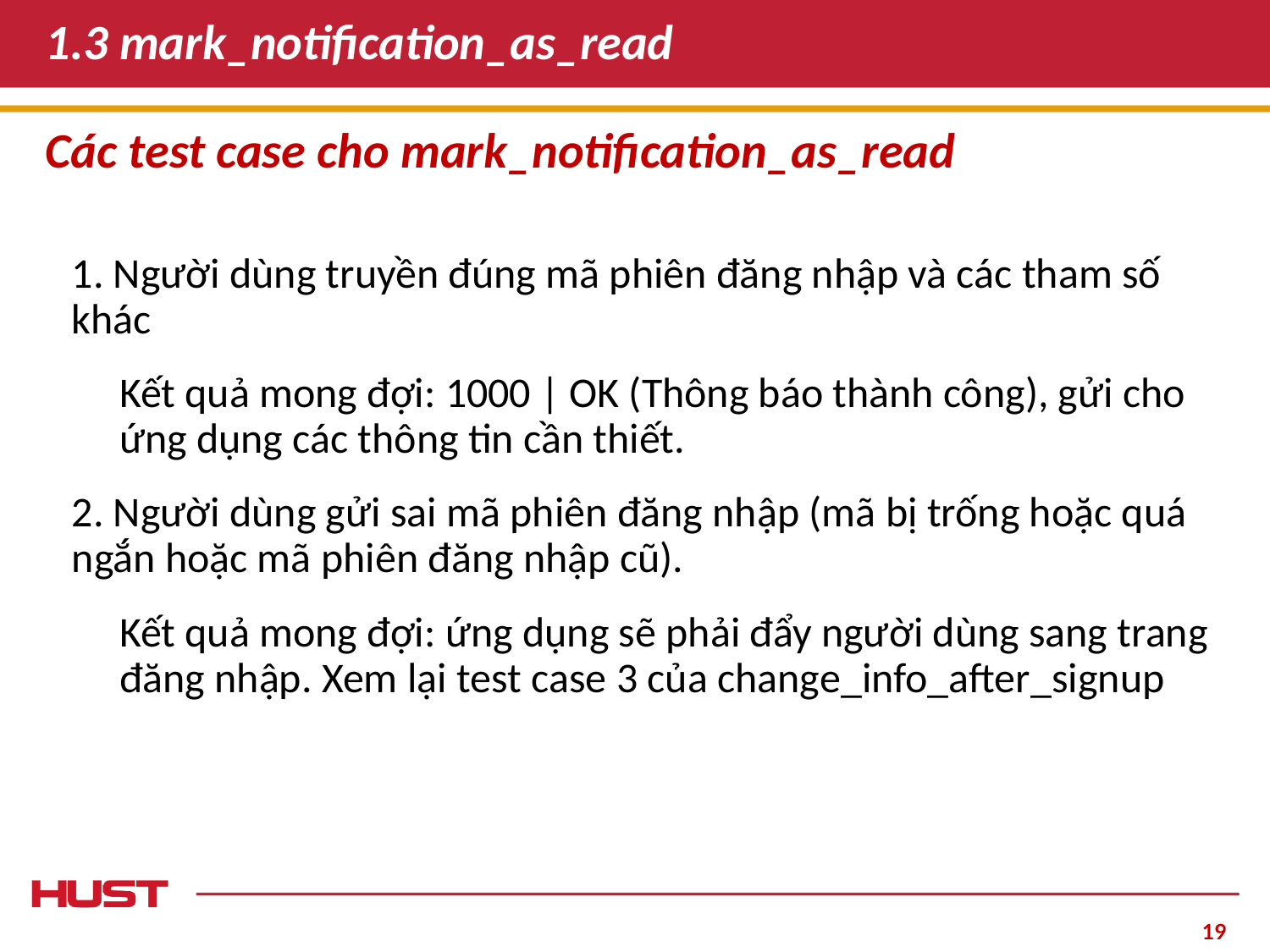

# 1.3 mark_notification_as_read
Các test case cho mark_notification_as_read

1. Người dùng truyền đúng mã phiên đăng nhập và các tham số khác
Kết quả mong đợi: 1000 | OK (Thông báo thành công), gửi cho ứng dụng các thông tin cần thiết.
2. Người dùng gửi sai mã phiên đăng nhập (mã bị trống hoặc quá ngắn hoặc mã phiên đăng nhập cũ).
Kết quả mong đợi: ứng dụng sẽ phải đẩy người dùng sang trang đăng nhập. Xem lại test case 3 của change_info_after_signup

19